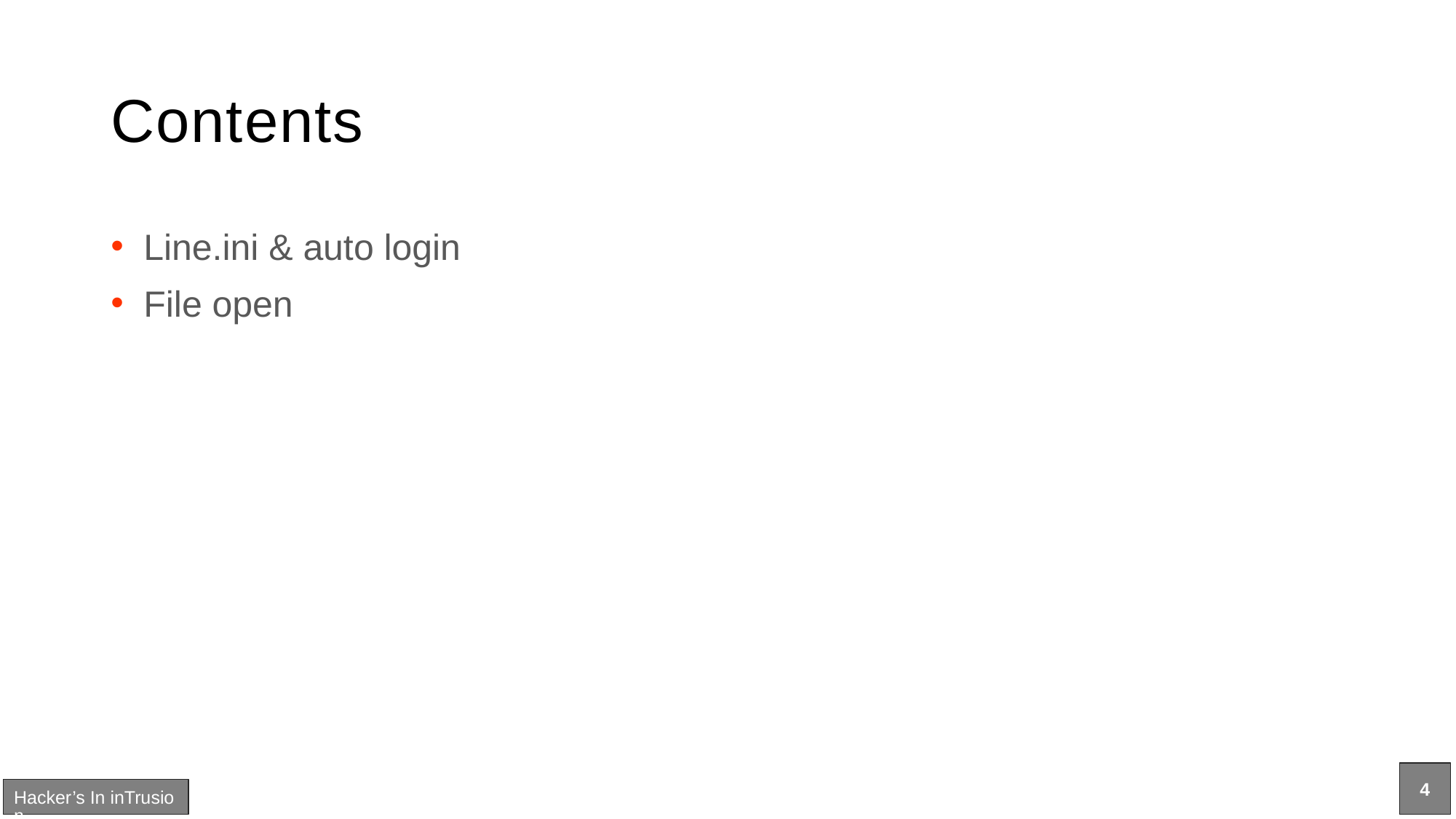

# Contents
Line.ini & auto login
File open

4
Hacker’s In inTrusion